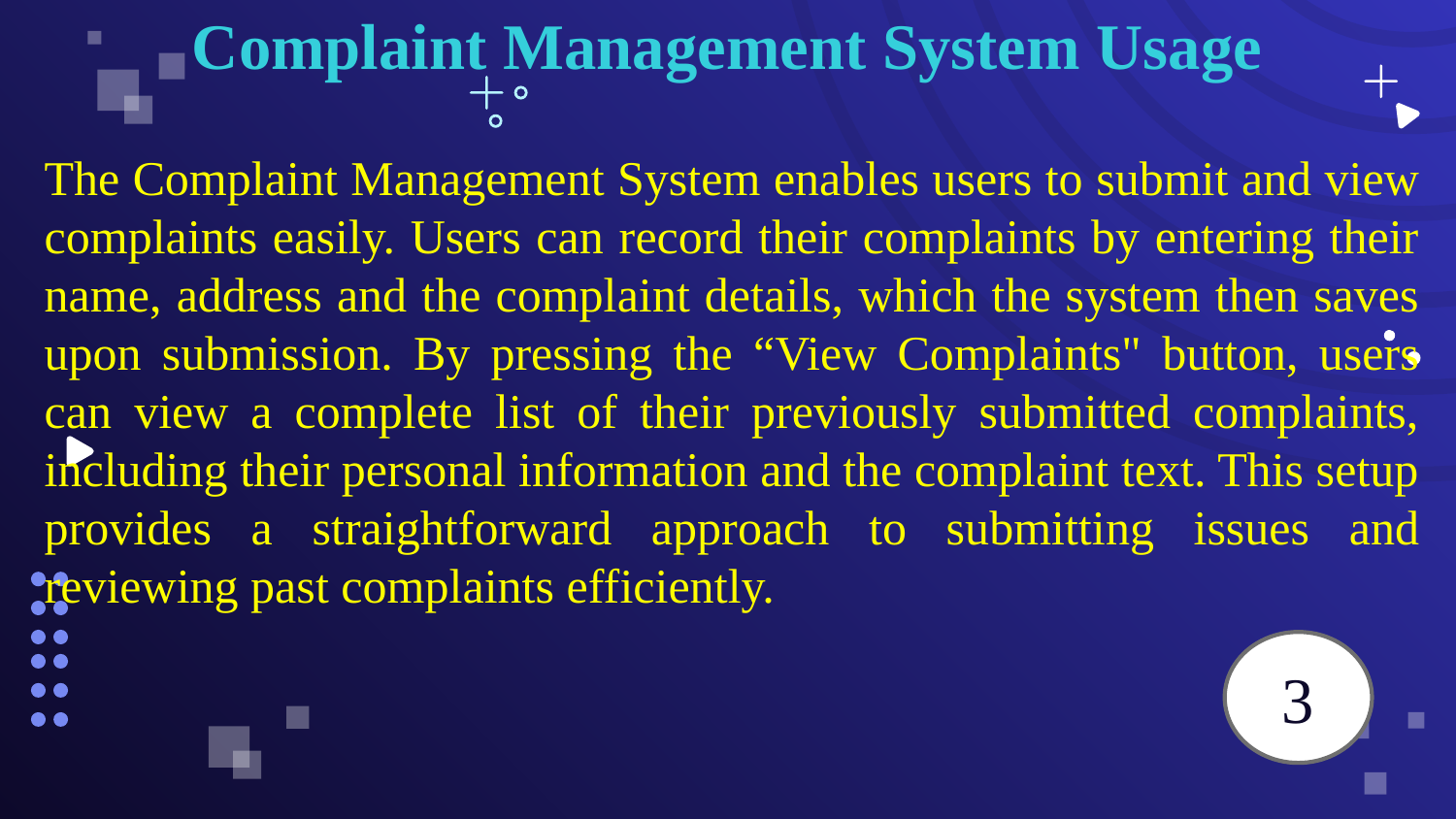

# Complaint Management System Usage
The Complaint Management System enables users to submit and view complaints easily. Users can record their complaints by entering their name, address and the complaint details, which the system then saves upon submission. By pressing the “View Complaints" button, users can view a complete list of their previously submitted complaints, including their personal information and the complaint text. This setup provides a straightforward approach to submitting issues and reviewing past complaints efficiently.
3